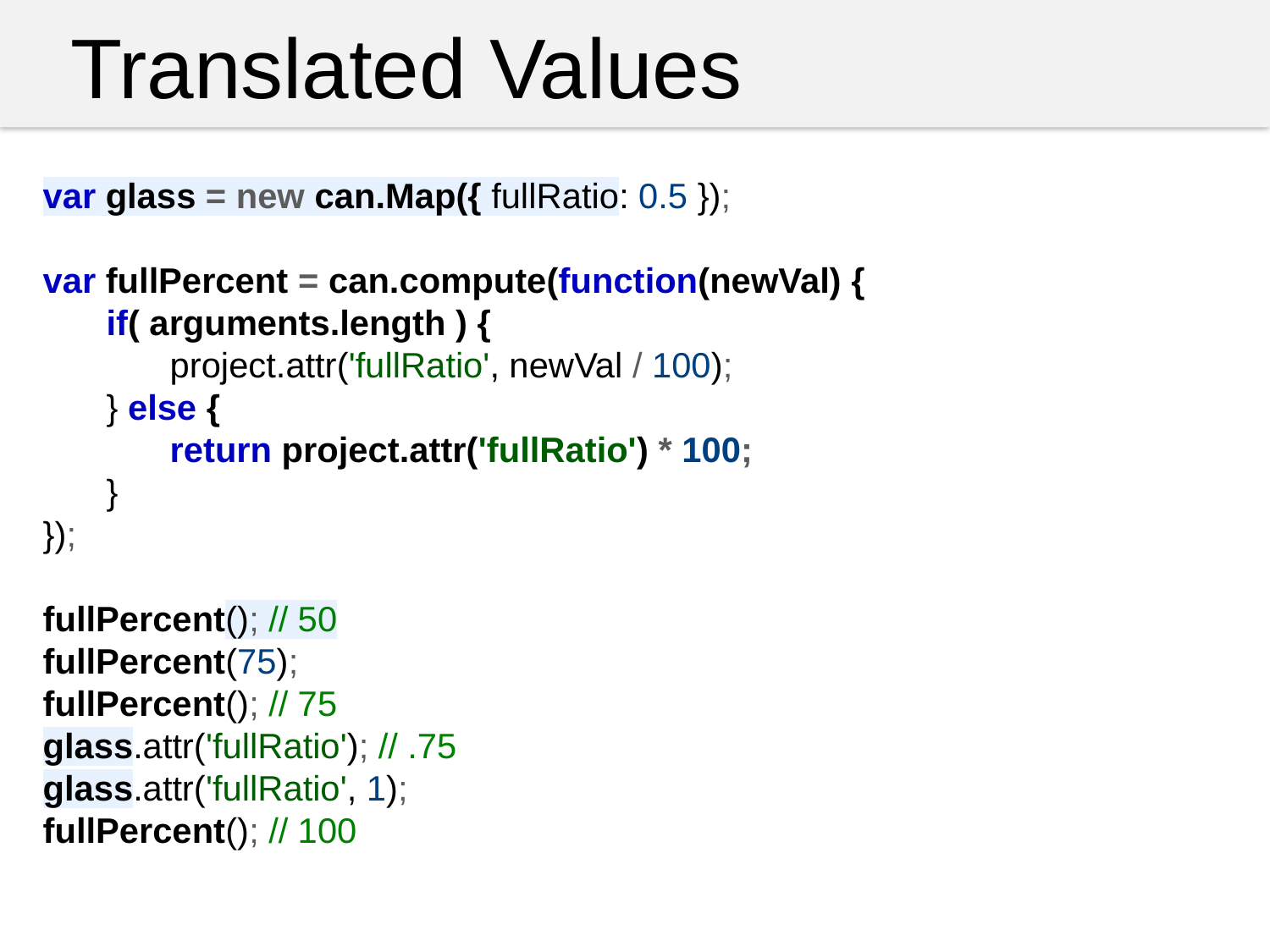

Translated Values
var glass = new can.Map({ fullRatio: 0.5 });

var fullPercent = can.compute(function(newVal) {
	if( arguments.length ) {
		project.attr('fullRatio', newVal / 100);
	} else {
		return project.attr('fullRatio') * 100;
	}
});

fullPercent(); // 50
fullPercent(75);
fullPercent(); // 75
glass.attr('fullRatio'); // .75
glass.attr('fullRatio', 1);
fullPercent(); // 100